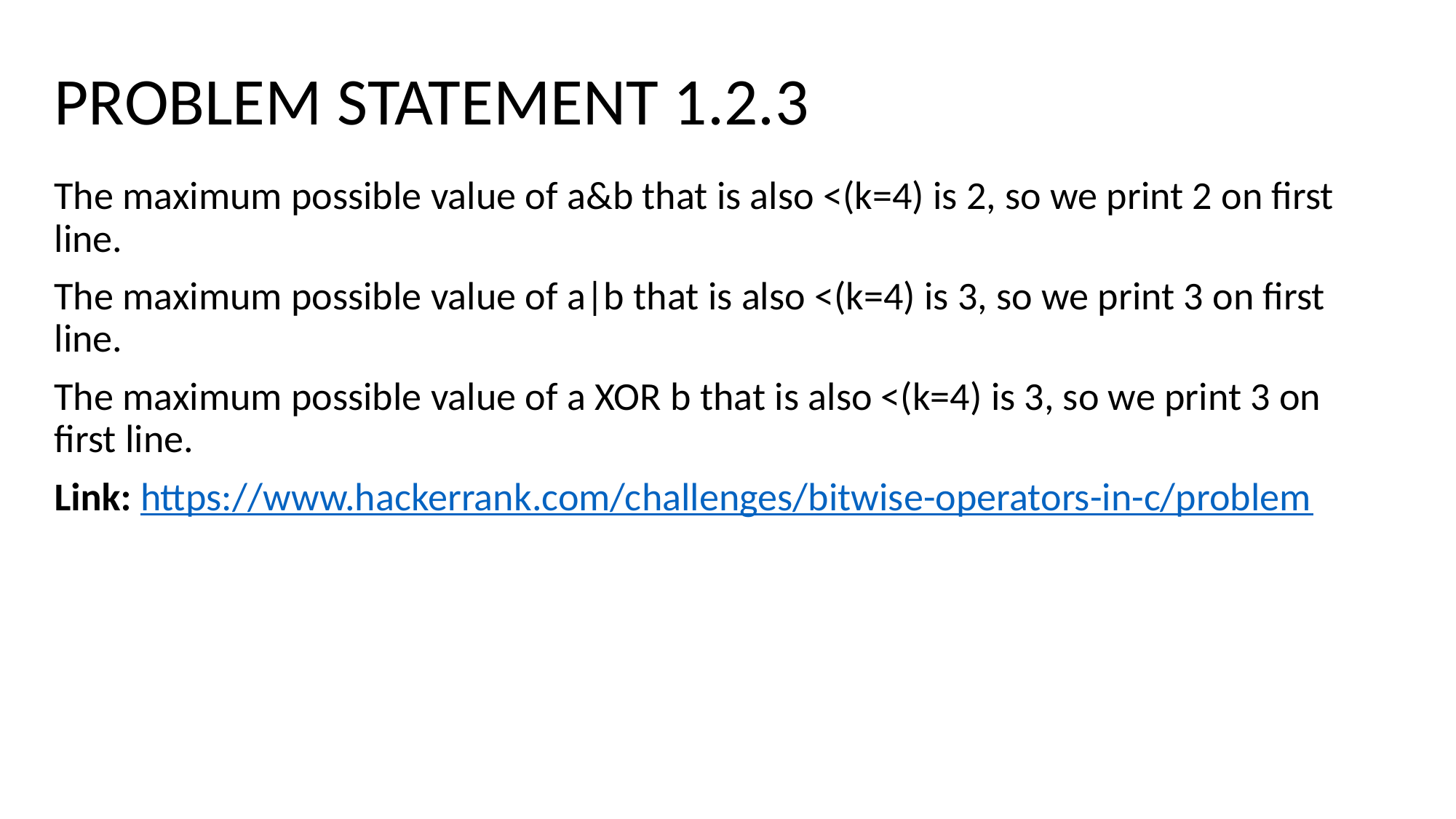

# PROBLEM STATEMENT 1.2.3
The maximum possible value of a&b that is also <(k=4) is 2, so we print 2 on first line.
The maximum possible value of a|b that is also <(k=4) is 3, so we print 3 on first line.
The maximum possible value of a XOR b that is also <(k=4) is 3, so we print 3 on first line.
Link: https://www.hackerrank.com/challenges/bitwise-operators-in-c/problem